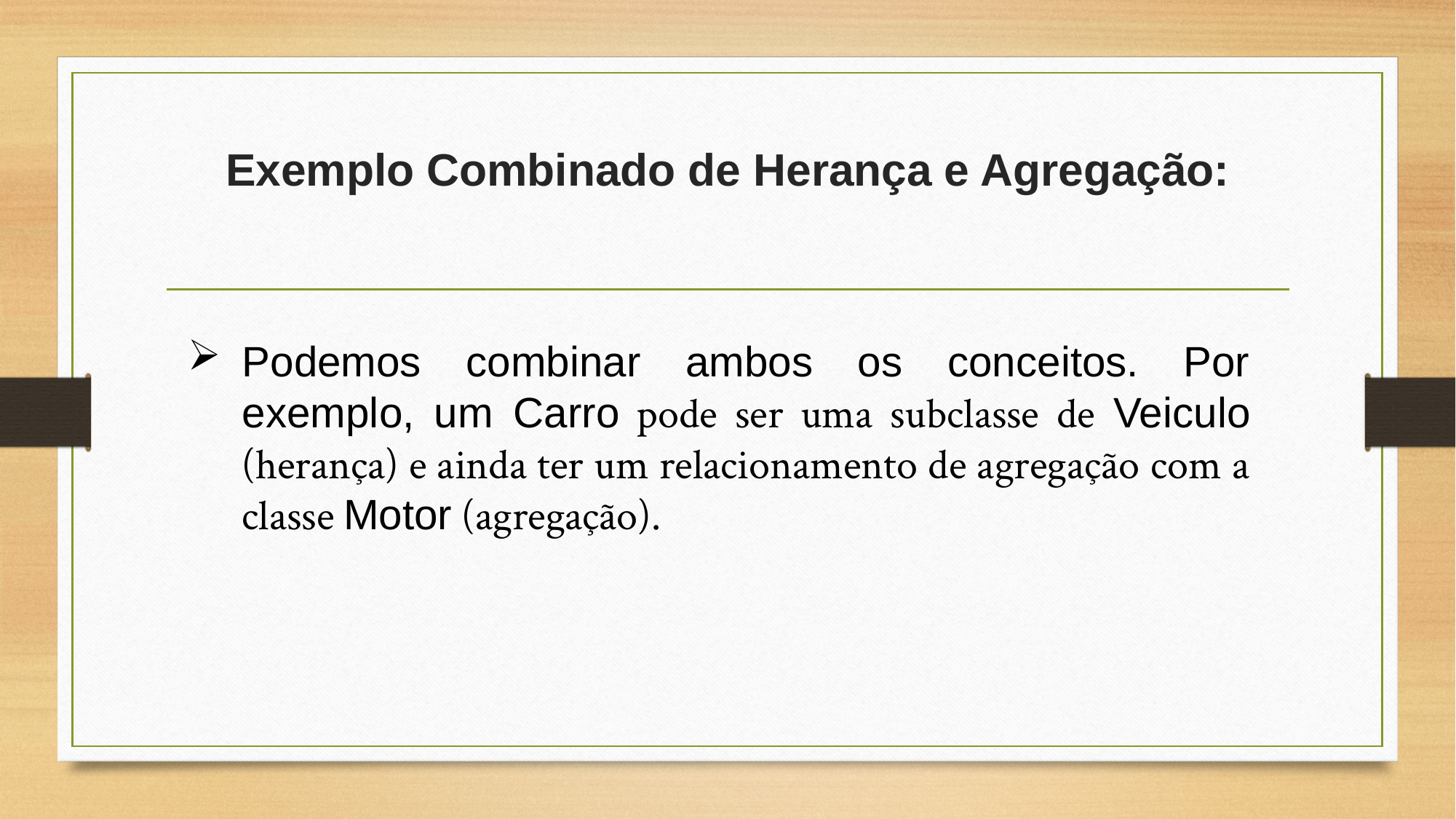

# Exemplo Combinado de Herança e Agregação:
Podemos combinar ambos os conceitos. Por exemplo, um Carro pode ser uma subclasse de Veiculo (herança) e ainda ter um relacionamento de agregação com a classe Motor (agregação).